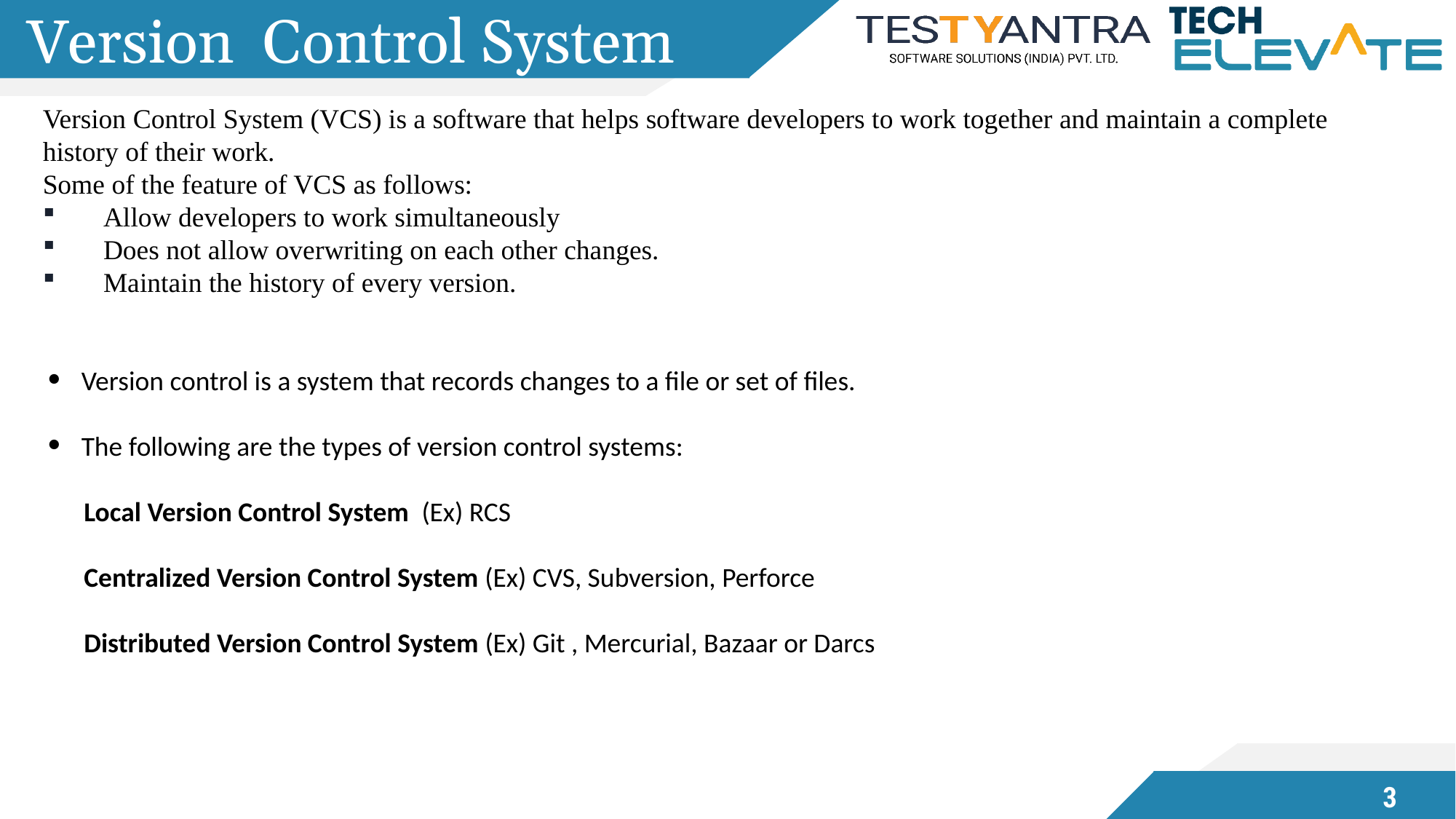

# Version  Control System
Version Control System (VCS) is a software that helps software developers to work together and maintain a complete history of their work.
Some of the feature of VCS as follows:
Allow developers to work simultaneously
Does not allow overwriting on each other changes.
Maintain the history of every version.

Version control is a system that records changes to a file or set of files.

The following are the types of version control systems:

  Local Version Control System  (Ex) RCS

  Centralized Version Control System (Ex) CVS, Subversion, Perforce

  Distributed Version Control System (Ex) Git , Mercurial, Bazaar or Darcs

3